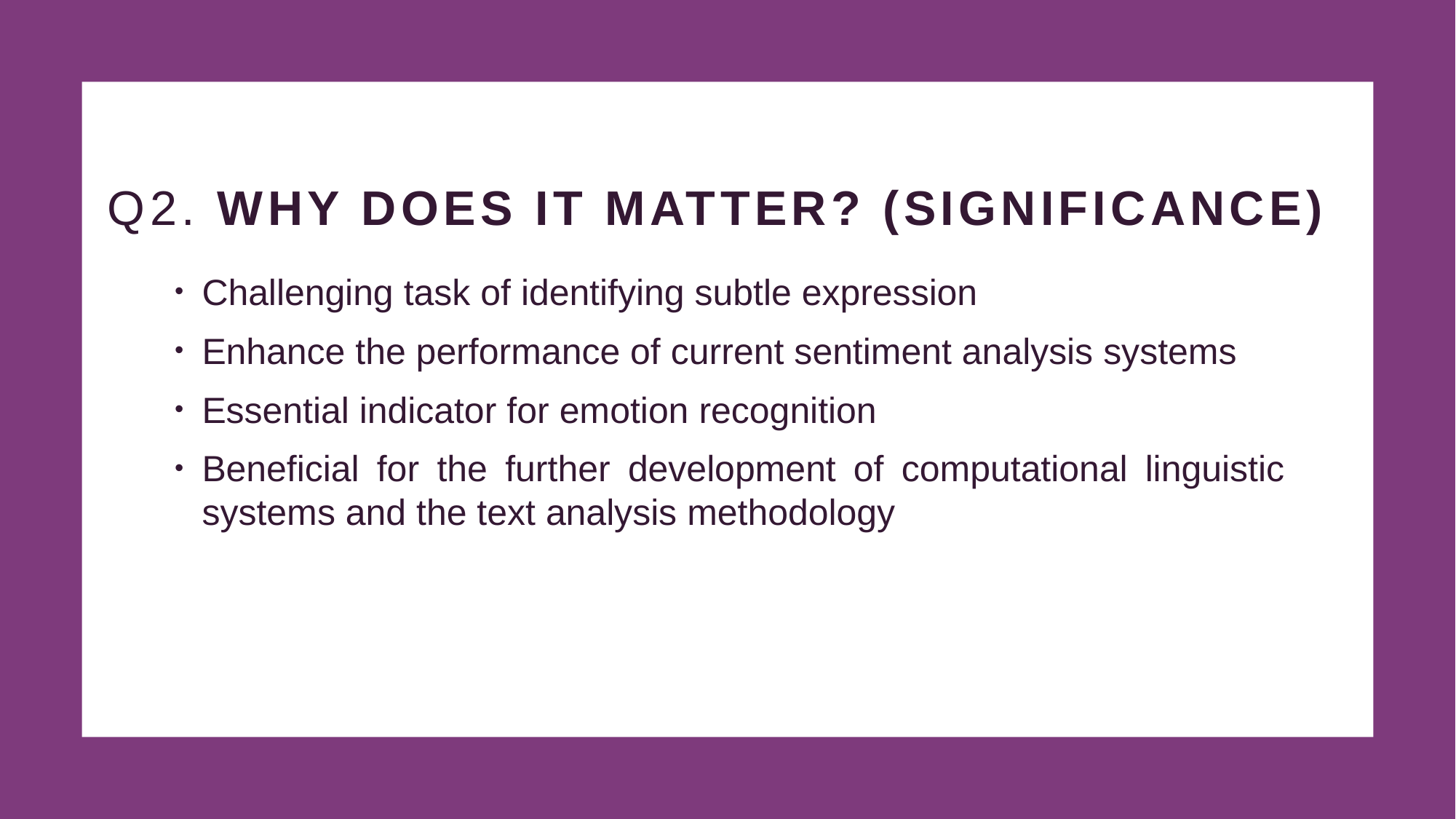

# Q2. Why does it matter? (Significance)
Challenging task of identifying subtle expression
Enhance the performance of current sentiment analysis systems
Essential indicator for emotion recognition
Beneficial for the further development of computational linguistic systems and the text analysis methodology